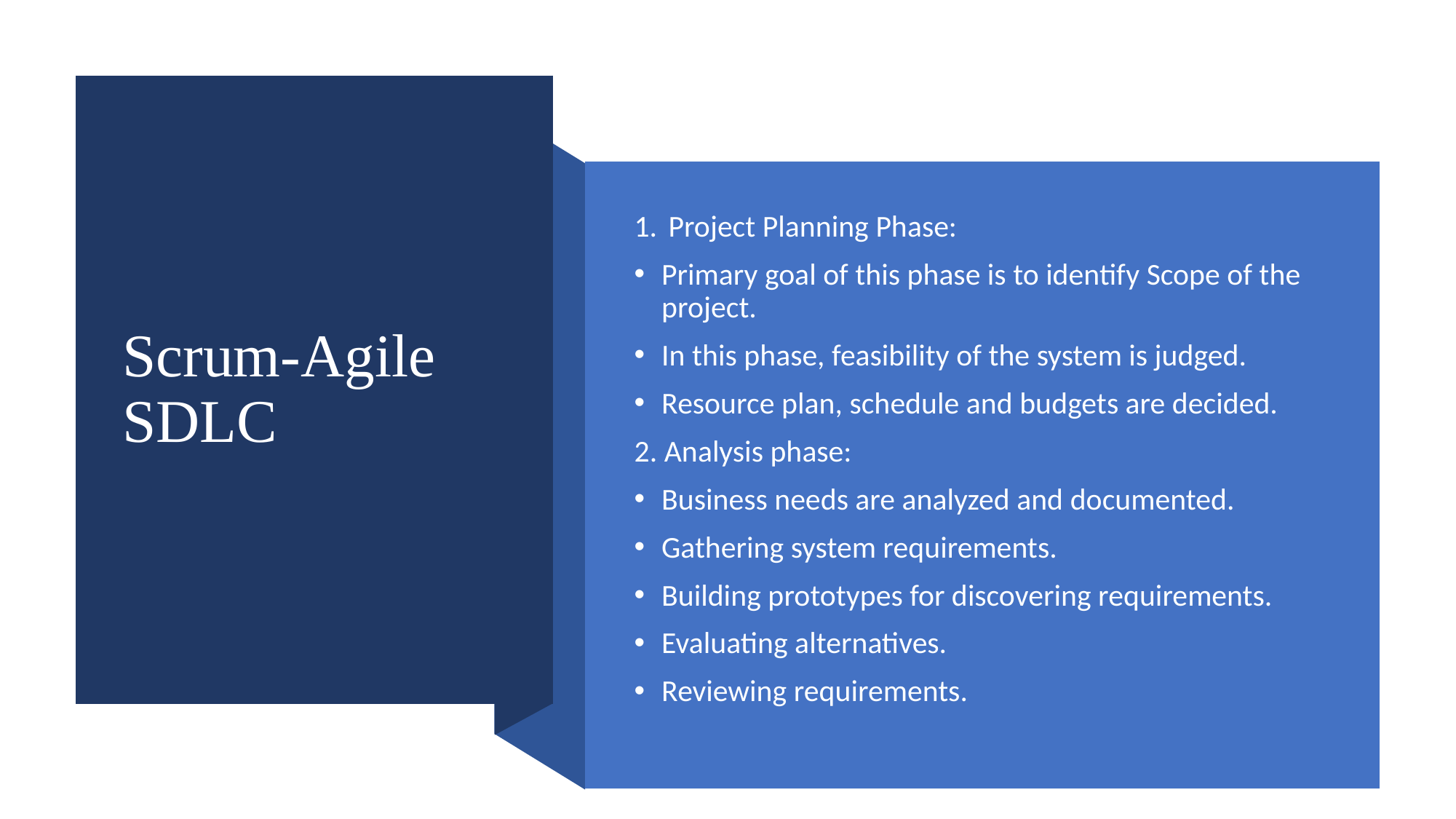

# Scrum-Agile SDLC

 Project Planning Phase:
Primary goal of this phase is to identify Scope of the project.
In this phase, feasibility of the system is judged.
Resource plan, schedule and budgets are decided.
2. Analysis phase:
Business needs are analyzed and documented.
Gathering system requirements.
Building prototypes for discovering requirements.
Evaluating alternatives.
Reviewing requirements.